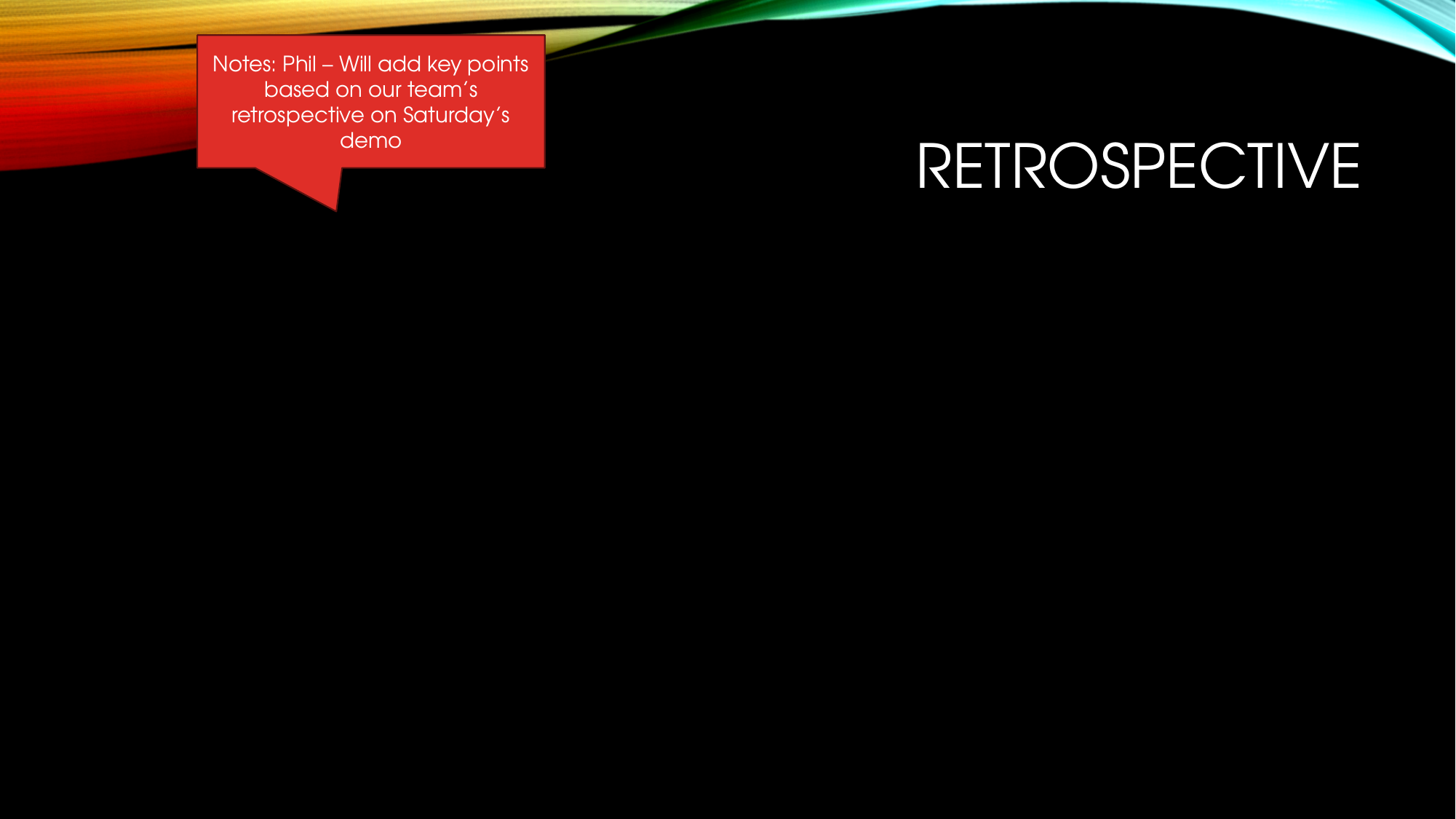

Notes: Phil – Will add key points based on our team’s retrospective on Saturday’s demo
# RETROSPECTIVE